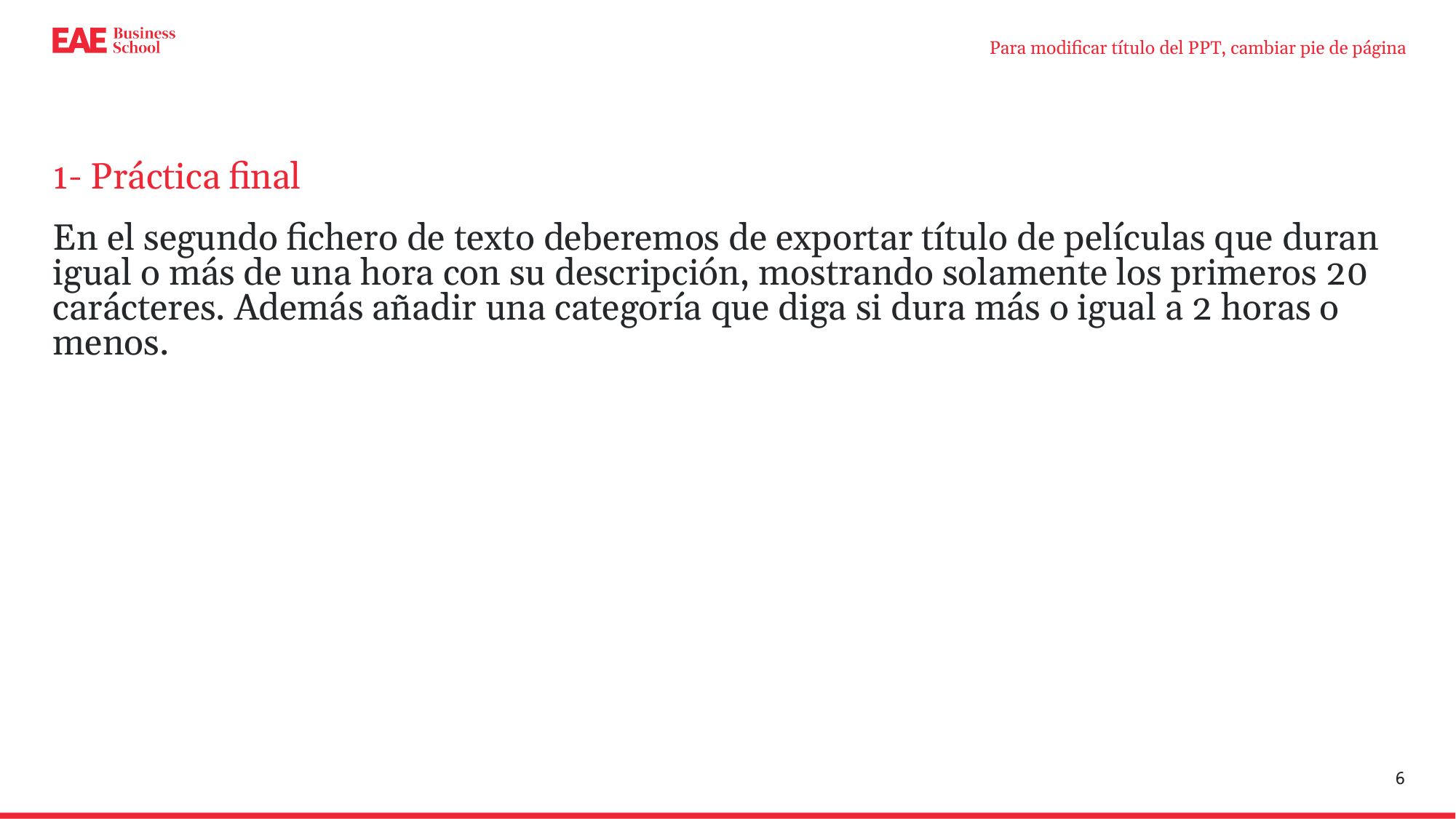

Para modificar título del PPT, cambiar pie de página
# 1- Práctica final
En el segundo fichero de texto deberemos de exportar título de películas que duran igual o más de una hora con su descripción, mostrando solamente los primeros 20 carácteres. Además añadir una categoría que diga si dura más o igual a 2 horas o menos.

6